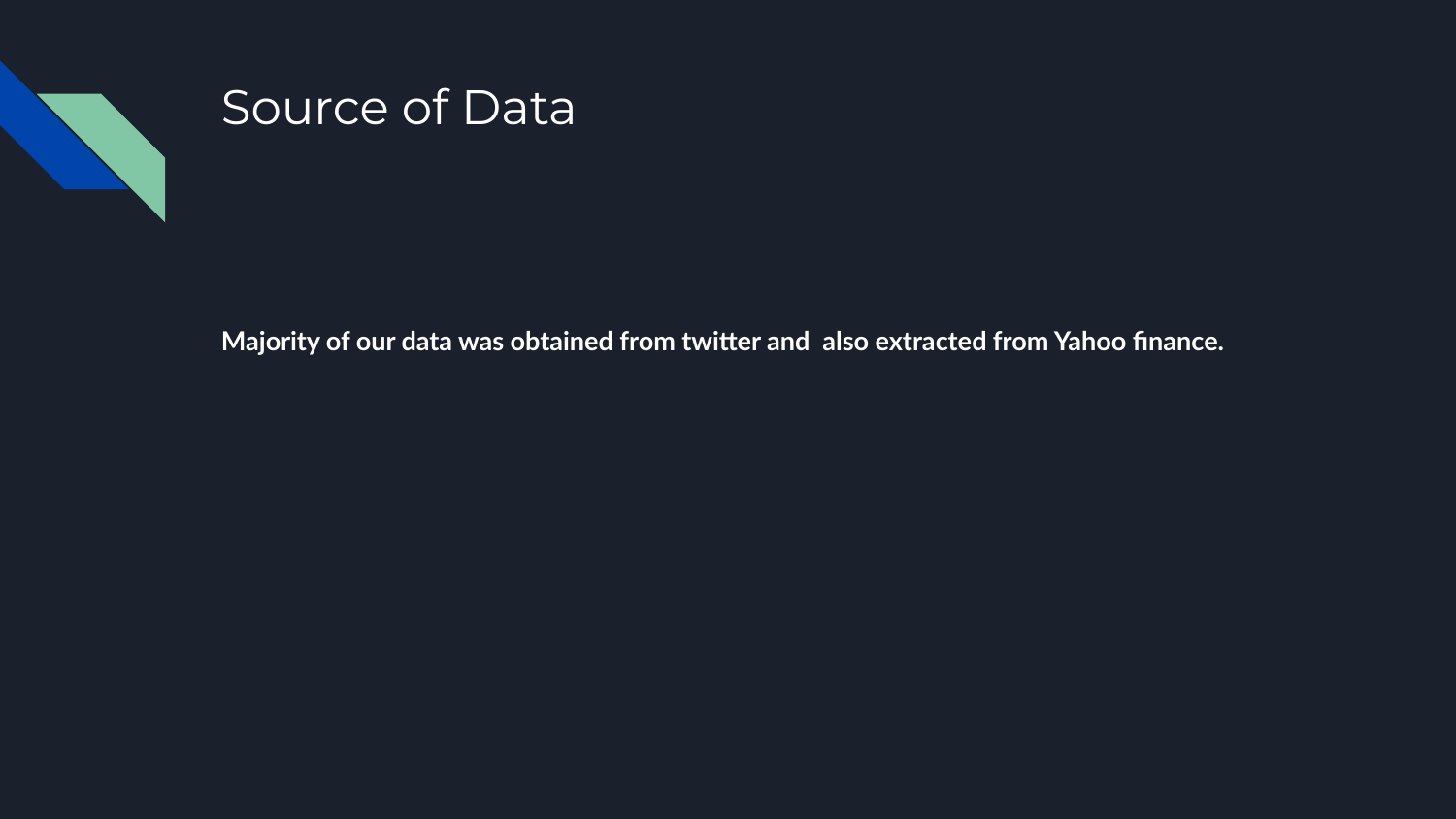

# Source of Data

Majority of our data was obtained from twitter and  also extracted from Yahoo finance.